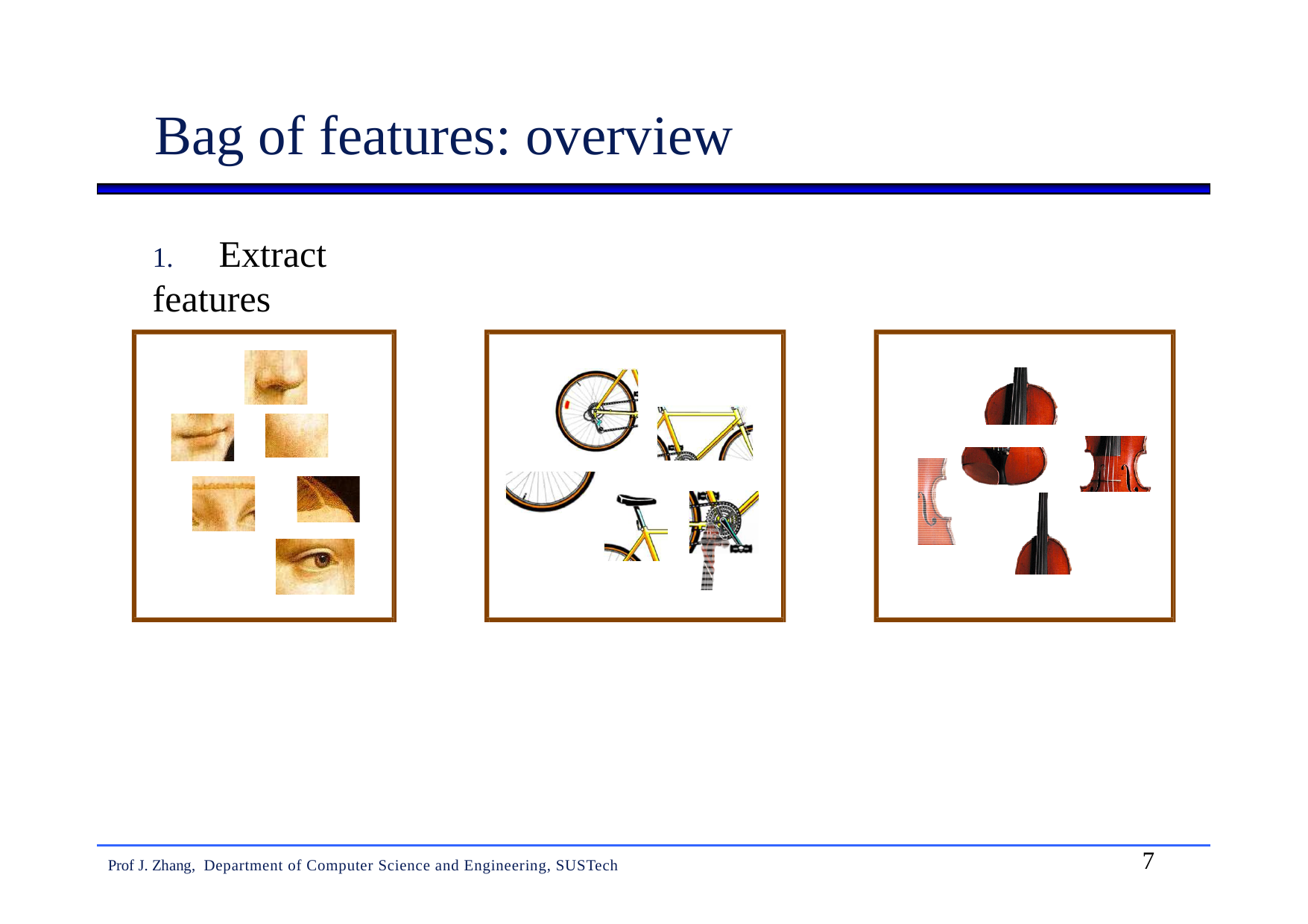

Bag of features: overview
1.	Extract features

7
Prof J. Zhang,  Department of Computer Science and Engineering, SUSTech